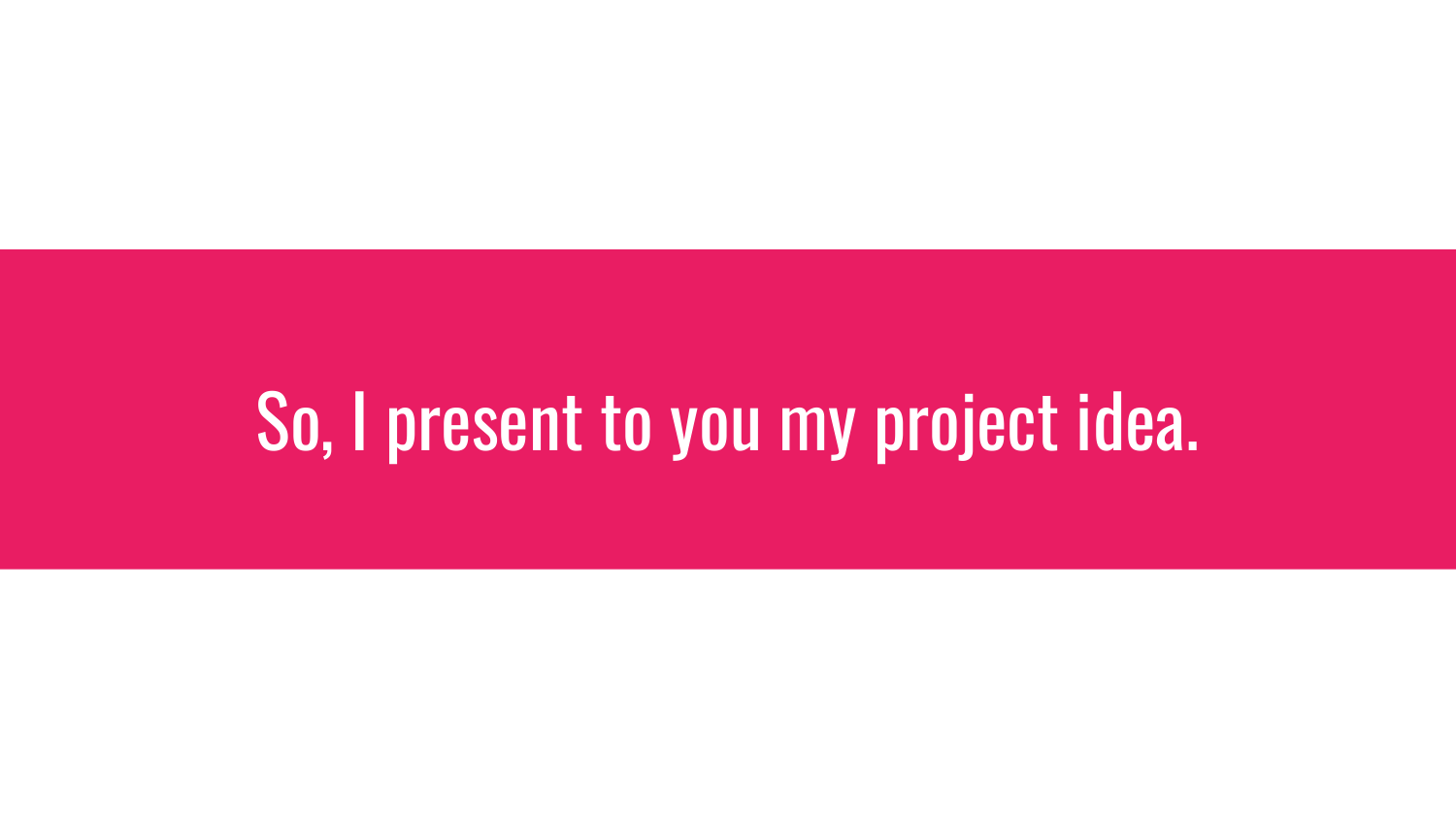

# So, I present to you my project idea.